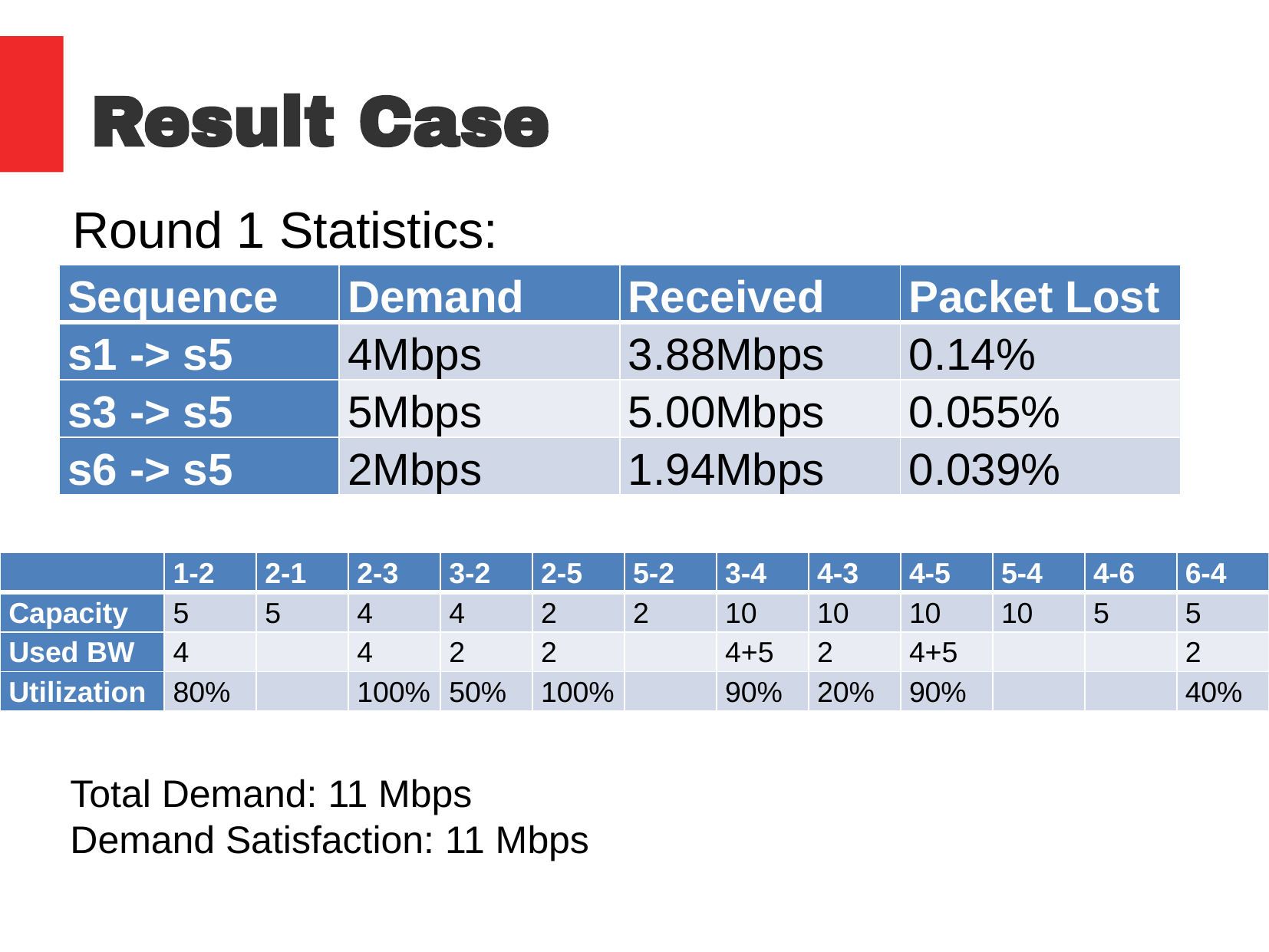

Result Case
Round 1 Statistics:
| Sequence | Demand | Received | Packet Lost |
| --- | --- | --- | --- |
| s1 -> s5 | 4Mbps | 3.88Mbps | 0.14% |
| s3 -> s5 | 5Mbps | 5.00Mbps | 0.055% |
| s6 -> s5 | 2Mbps | 1.94Mbps | 0.039% |
|  | 1-2 | 2-1 | 2-3 | 3-2 | 2-5 | 5-2 | 3-4 | 4-3 | 4-5 | 5-4 | 4-6 | 6-4 |
| --- | --- | --- | --- | --- | --- | --- | --- | --- | --- | --- | --- | --- |
| Capacity | 5 | 5 | 4 | 4 | 2 | 2 | 10 | 10 | 10 | 10 | 5 | 5 |
| Used BW | 4 |  | 4 | 2 | 2 |  | 4+5 | 2 | 4+5 |  |  | 2 |
| Utilization | 80% |  | 100% | 50% | 100% |  | 90% | 20% | 90% |  |  | 40% |
Total Demand: 11 Mbps
Demand Satisfaction: 11 Mbps